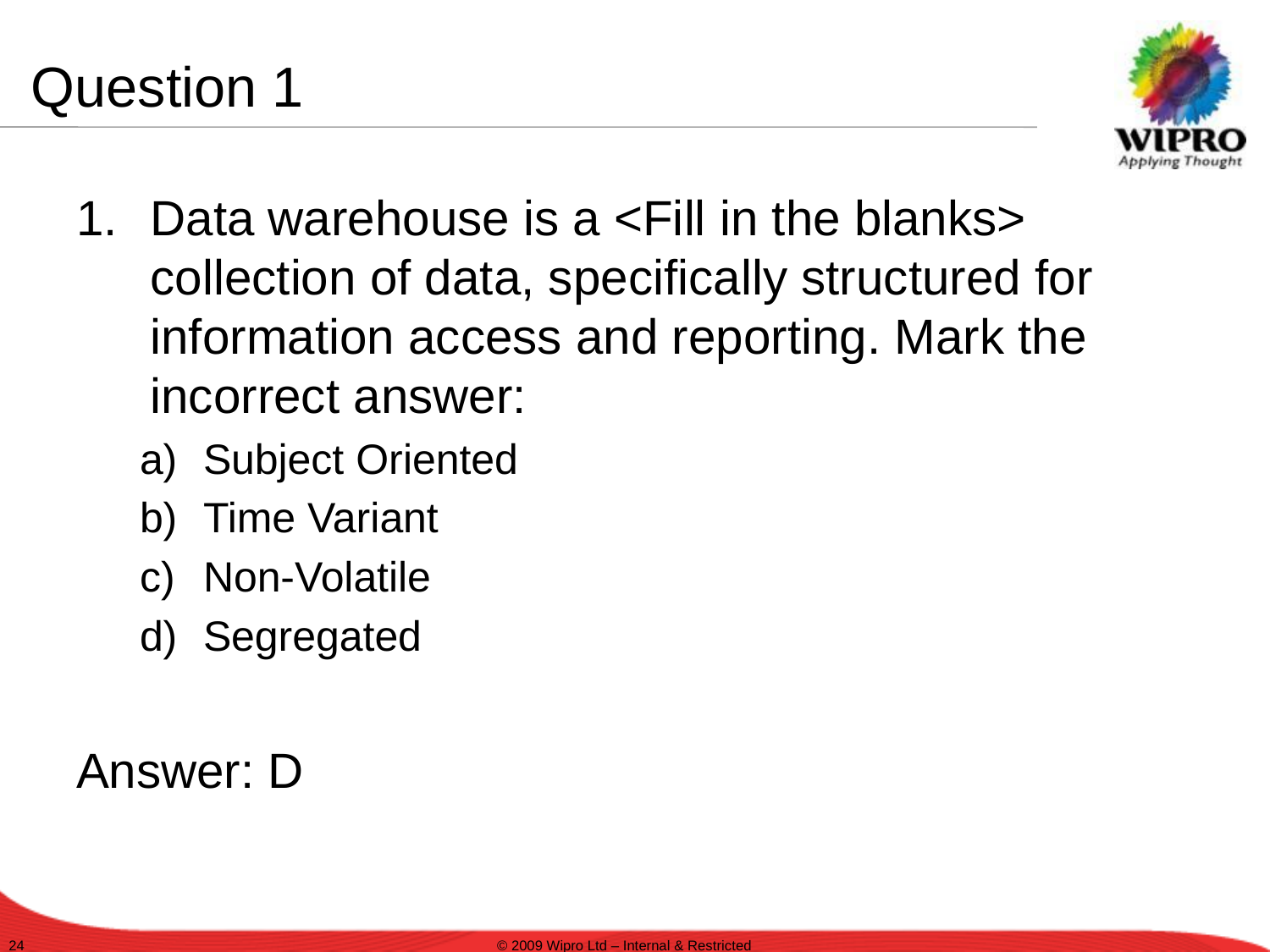

Question 1
Data warehouse is a <Fill in the blanks> collection of data, specifically structured for information access and reporting. Mark the incorrect answer:
Subject Oriented
Time Variant
Non-Volatile
Segregated

Answer: D